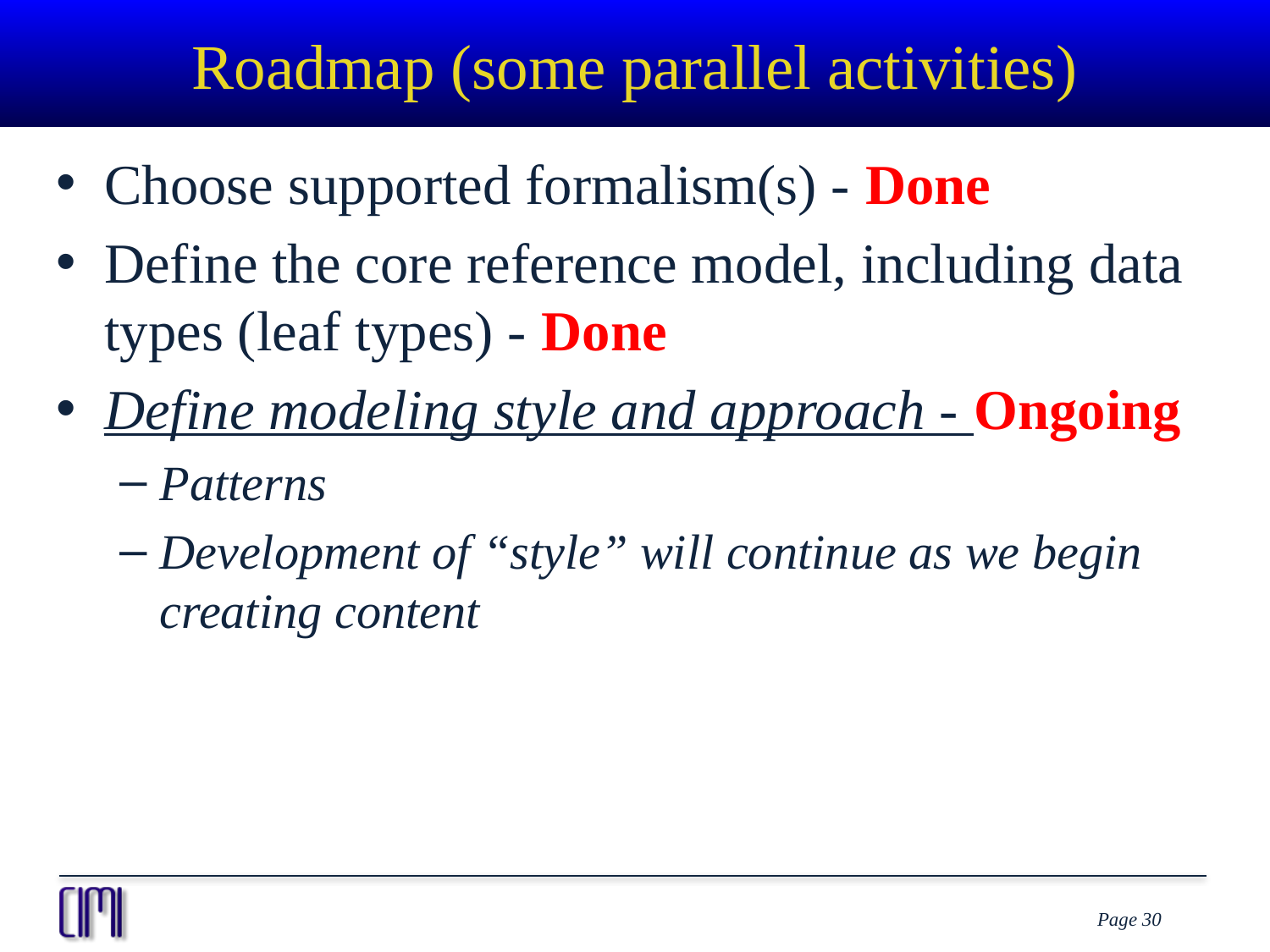

# Roadmap (some parallel activities)
Choose supported formalism(s) - Done
Define the core reference model, including data types (leaf types) - Done
Define modeling style and approach - Ongoing
Patterns
Development of “style” will continue as we begin creating content